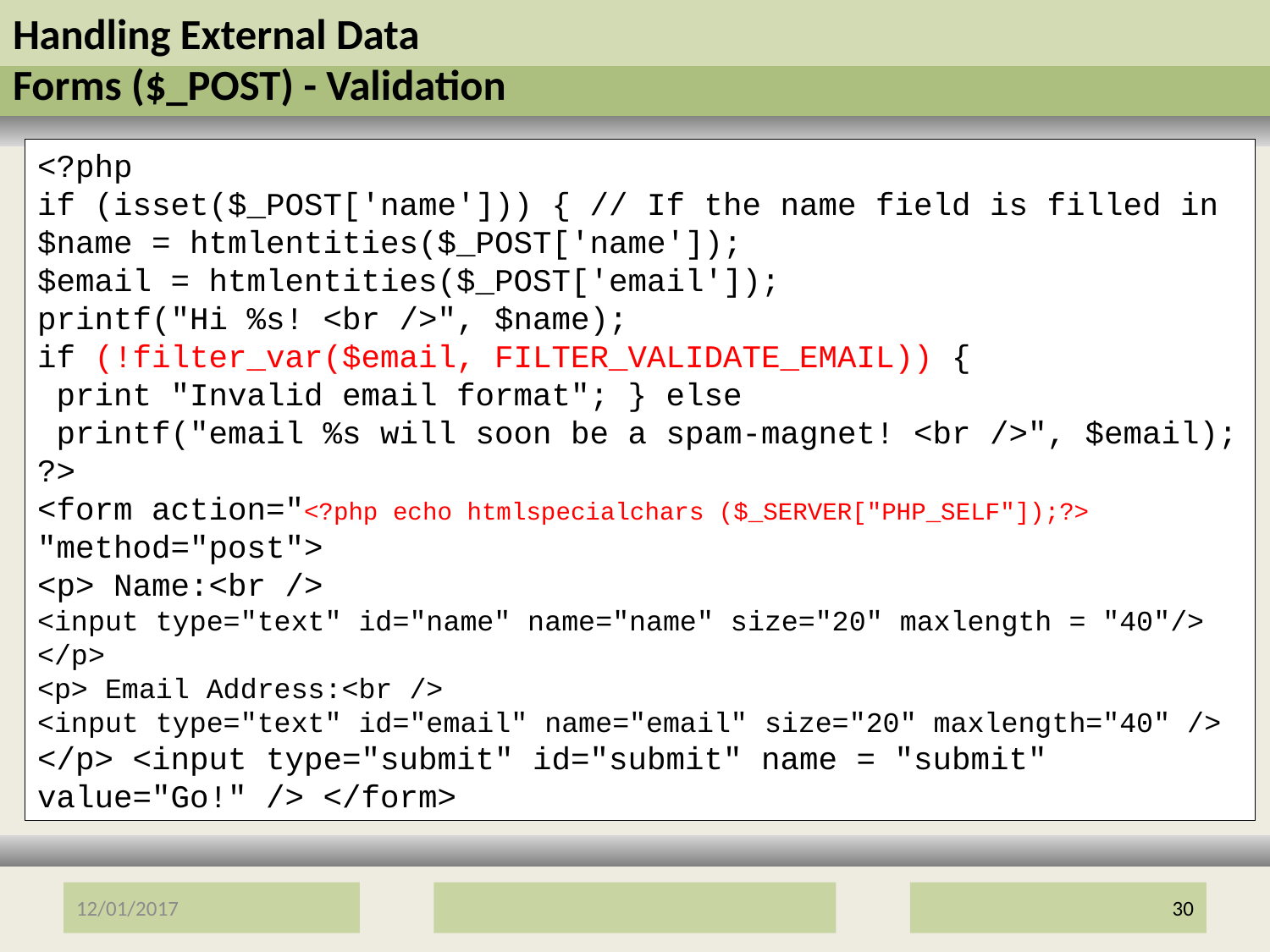

# Handling External Data Forms ($_POST) - Validation
<?php
if (isset($_POST['name'])) { // If the name field is filled in
$name = htmlentities($_POST['name']);
$email = htmlentities($_POST['email']);
printf("Hi %s! <br />", $name);
if (!filter_var($email, FILTER_VALIDATE_EMAIL)) {
 print "Invalid email format"; } else
 printf("email %s will soon be a spam-magnet! <br />", $email);
?>
<form action="<?php echo htmlspecialchars ($_SERVER["PHP_SELF"]);?> "method="post">
<p> Name:<br />
<input type="text" id="name" name="name" size="20" maxlength = "40"/>
</p>
<p> Email Address:<br />
<input type="text" id="email" name="email" size="20" maxlength="40" />
</p> <input type="submit" id="submit" name = "submit" value="Go!" /> </form>

12/01/2017

30